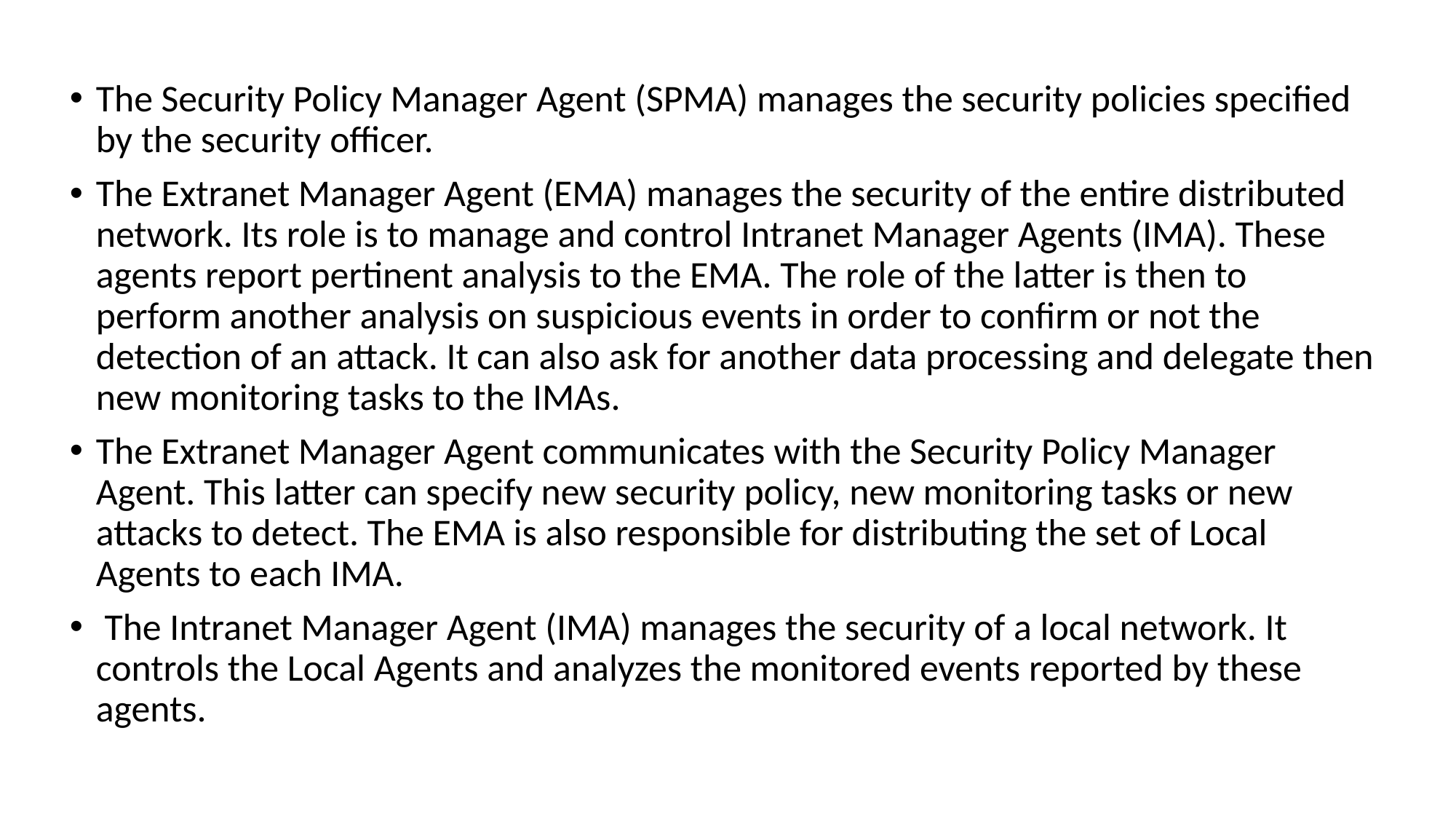

The Security Policy Manager Agent (SPMA) manages the security policies specified by the security officer.
The Extranet Manager Agent (EMA) manages the security of the entire distributed network. Its role is to manage and control Intranet Manager Agents (IMA). These agents report pertinent analysis to the EMA. The role of the latter is then to perform another analysis on suspicious events in order to confirm or not the detection of an attack. It can also ask for another data processing and delegate then new monitoring tasks to the IMAs.
The Extranet Manager Agent communicates with the Security Policy Manager Agent. This latter can specify new security policy, new monitoring tasks or new attacks to detect. The EMA is also responsible for distributing the set of Local Agents to each IMA.
 The Intranet Manager Agent (IMA) manages the security of a local network. It controls the Local Agents and analyzes the monitored events reported by these agents.